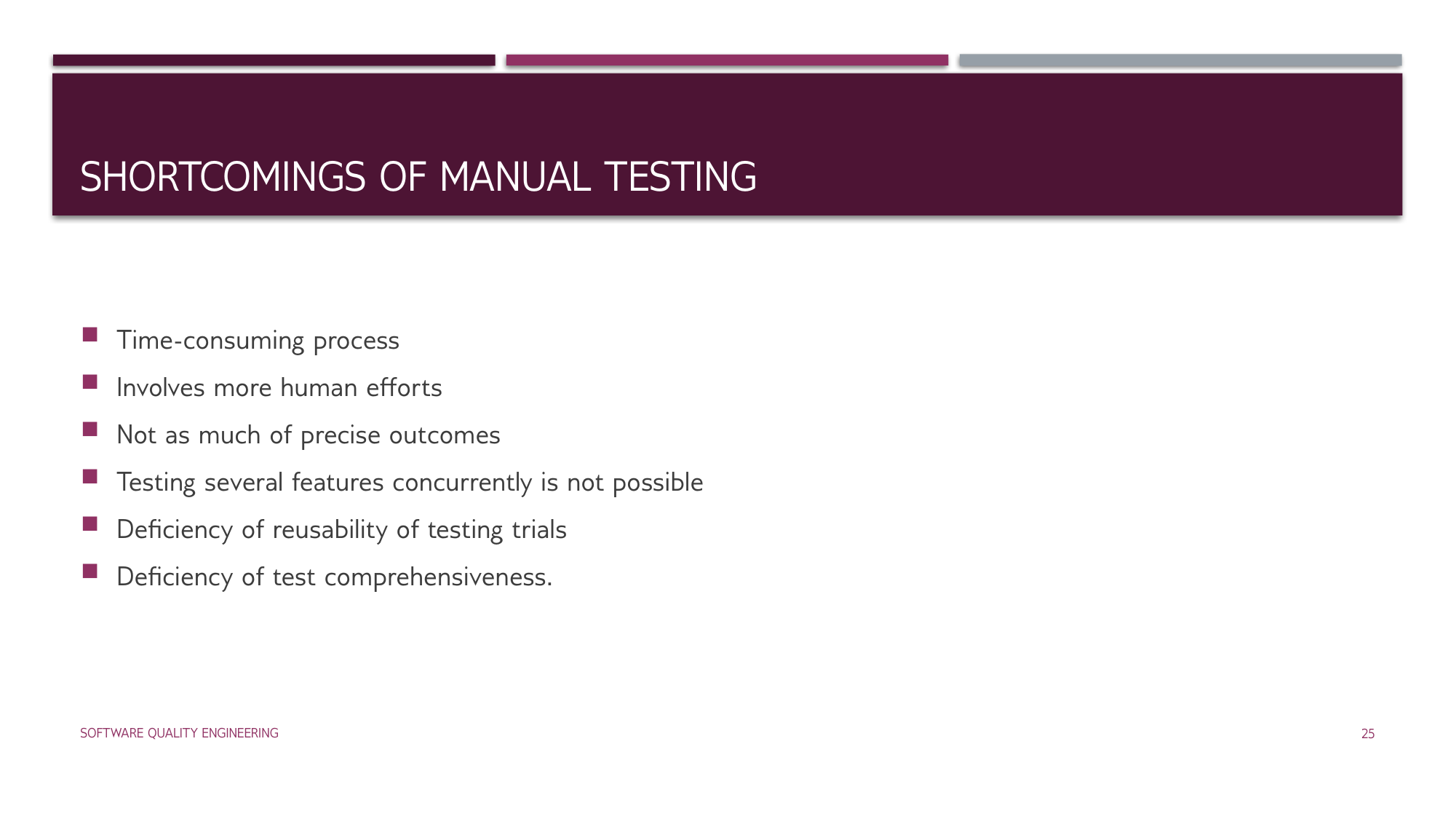

# shortcomings of Manual testing
Time-consuming process
Involves more human efforts
Not as much of precise outcomes
Testing several features concurrently is not possible
Deficiency of reusability of testing trials
Deficiency of test comprehensiveness.

Software Quality Engineering
25